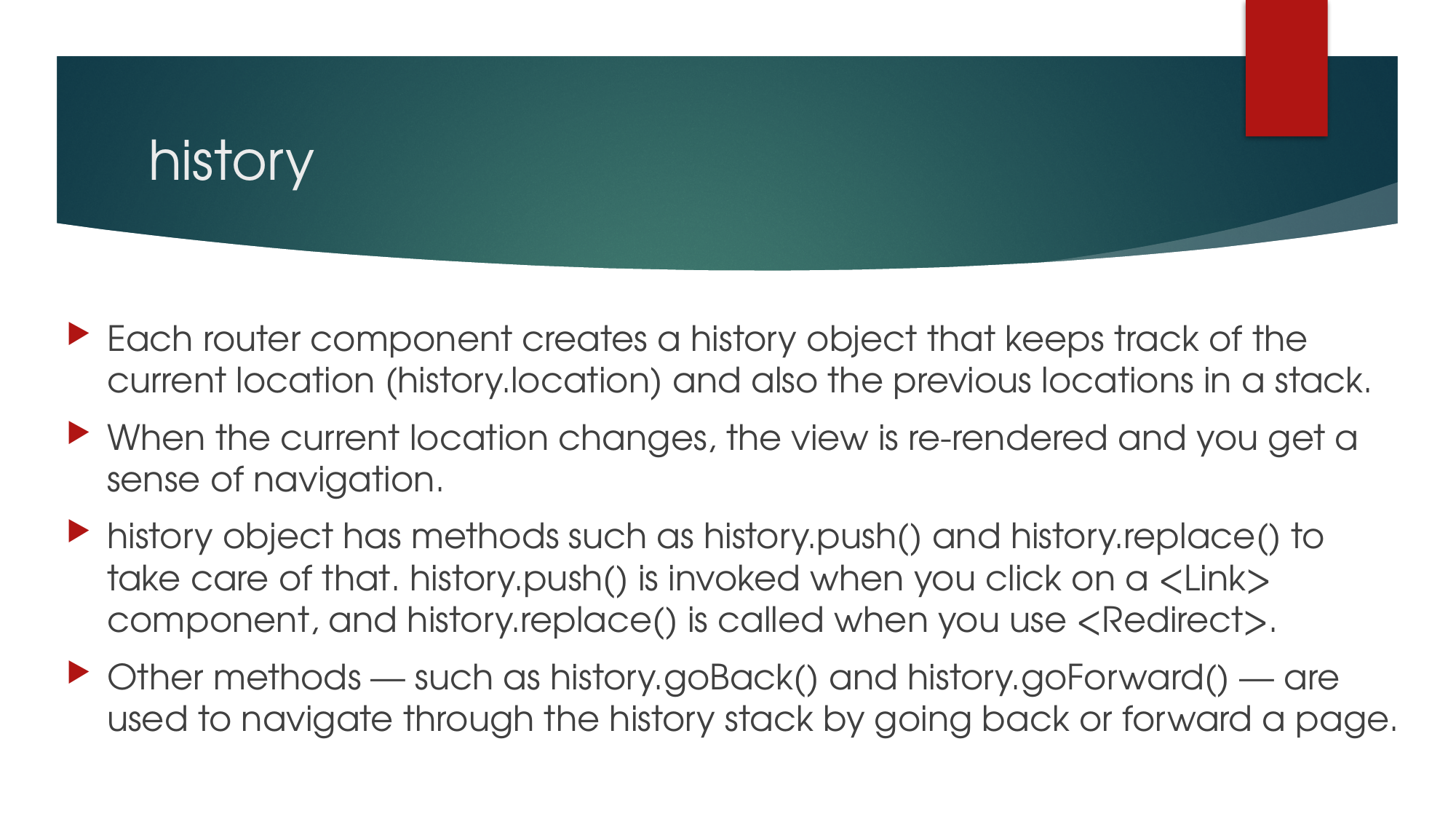

# history
Each router component creates a history object that keeps track of the current location (history.location) and also the previous locations in a stack.
When the current location changes, the view is re-rendered and you get a sense of navigation.
history object has methods such as history.push() and history.replace() to take care of that. history.push() is invoked when you click on a <Link> component, and history.replace() is called when you use <Redirect>.
Other methods — such as history.goBack() and history.goForward() — are used to navigate through the history stack by going back or forward a page.